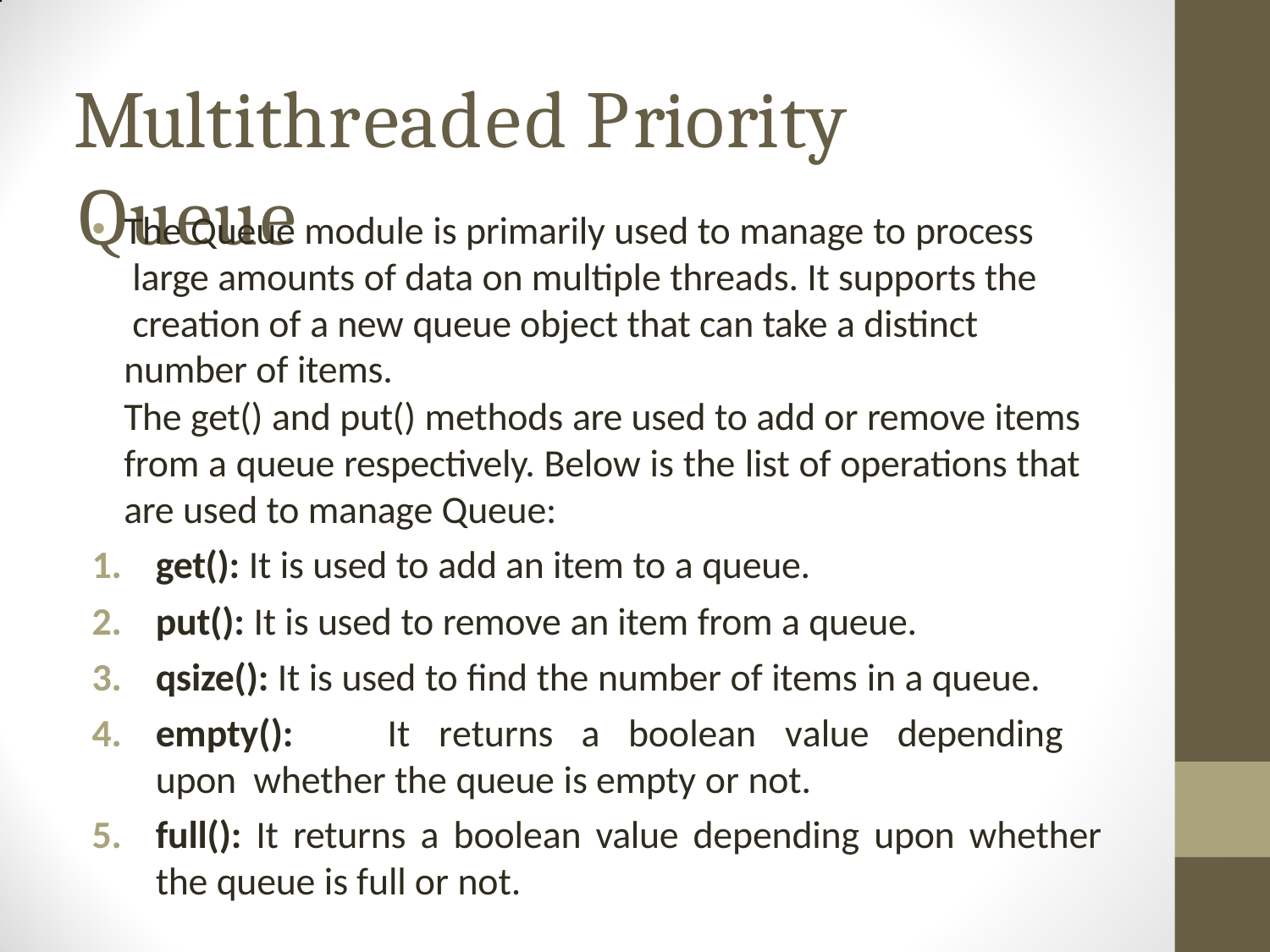

# Multithreaded Priority Queue
The Queue module is primarily used to manage to process  large amounts of data on multiple threads. It supports the  creation of a new queue object that can take a distinct  number of items.
The get() and put() methods are used to add or remove items  from a queue respectively. Below is the list of operations that  are used to manage Queue:
get(): It is used to add an item to a queue.
put(): It is used to remove an item from a queue.
qsize(): It is used to find the number of items in a queue.
empty():	It	returns	a	boolean	value	depending	upon  whether the queue is empty or not.
full(): It returns a boolean value depending upon whether  the queue is full or not.